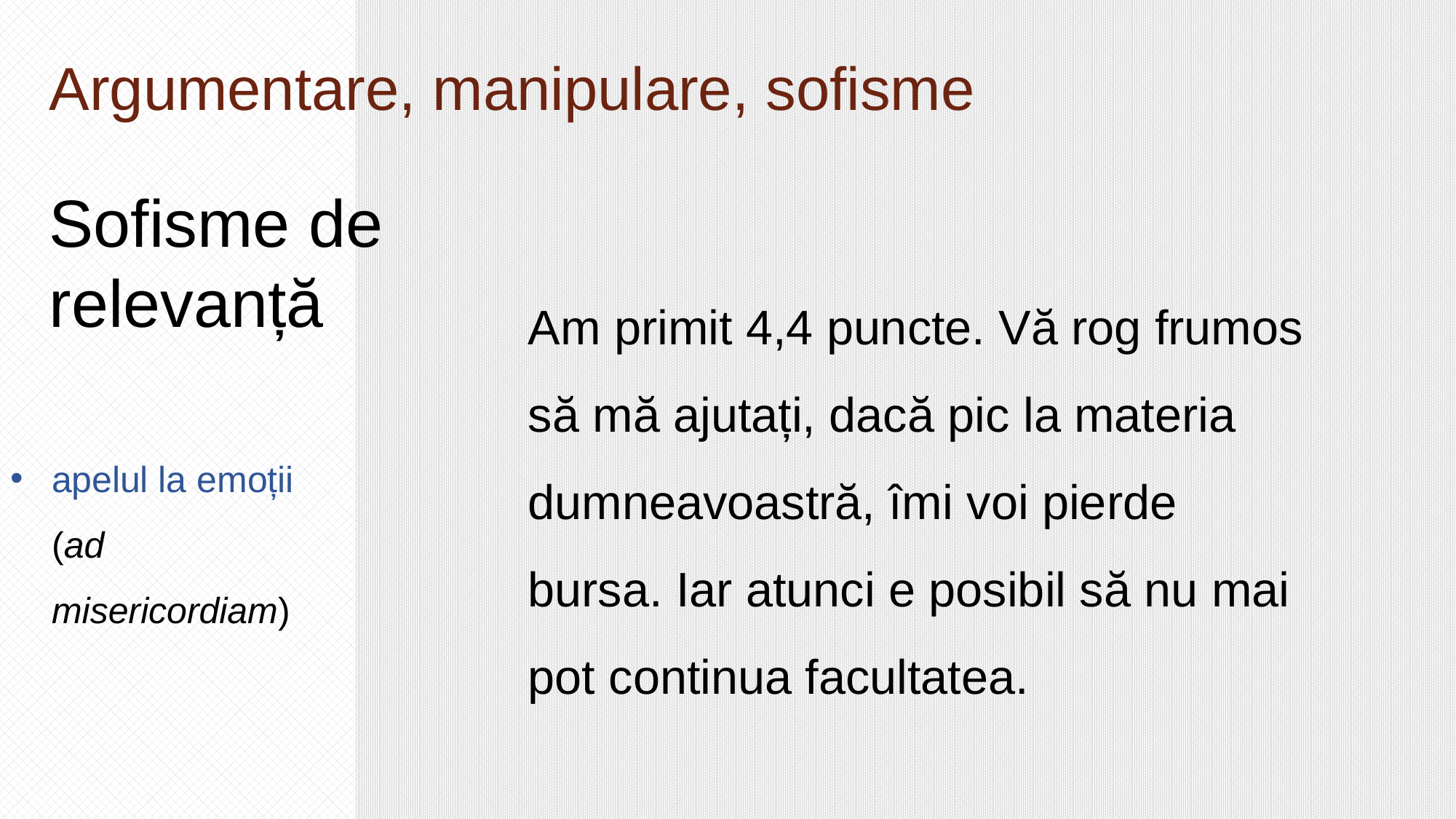

Argumentare, manipulare, sofisme
Sofisme de relevanță
Am primit 4,4 puncte. Vă rog frumos să mă ajutați, dacă pic la materia dumneavoastră, îmi voi pierde bursa. Iar atunci e posibil să nu mai pot continua facultatea.

apelul la emoții (ad misericordiam)